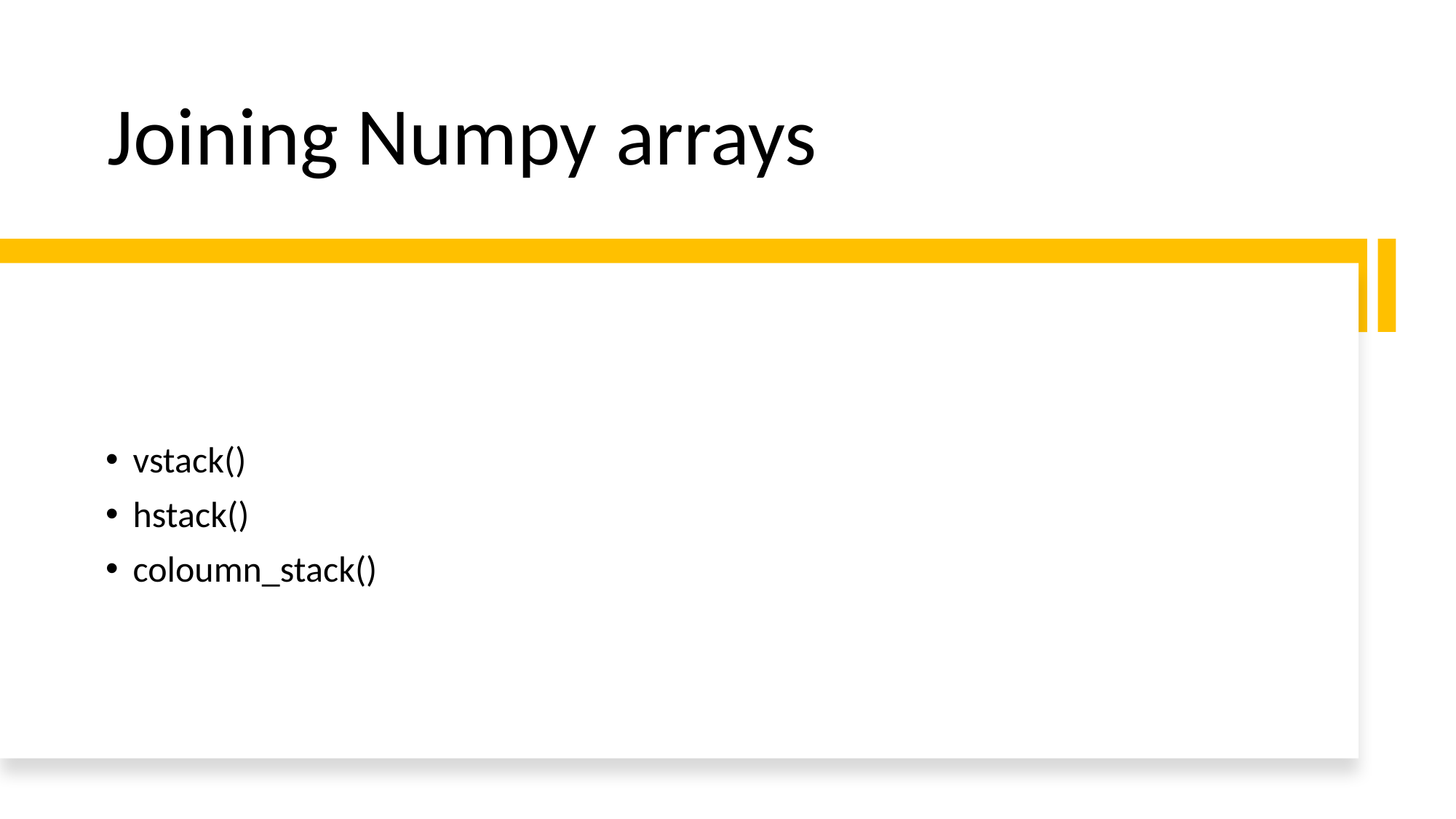

# Joining Numpy arrays

vstack()
hstack()
coloumn_stack()